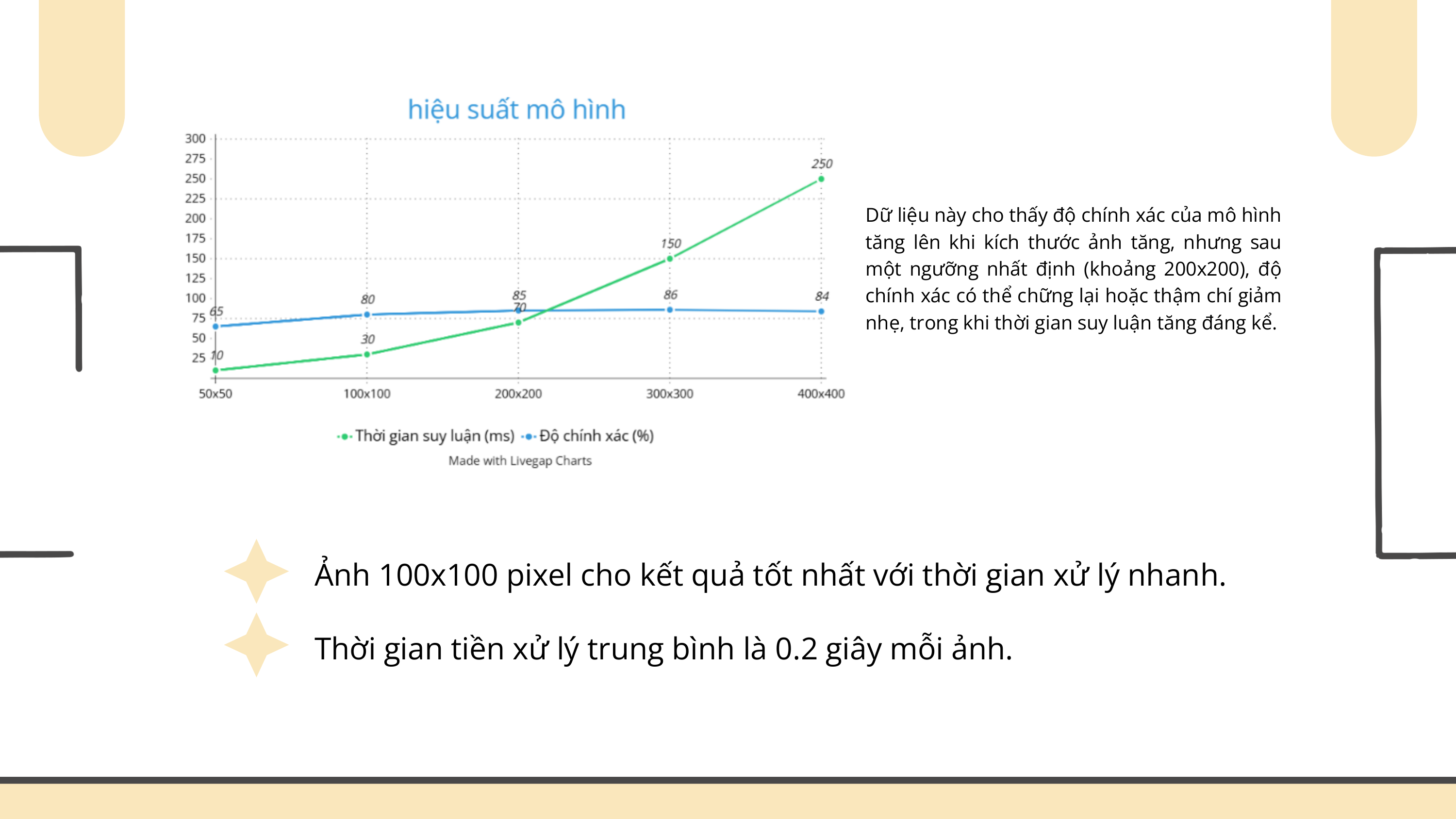

Dữ liệu này cho thấy độ chính xác của mô hình tăng lên khi kích thước ảnh tăng, nhưng sau một ngưỡng nhất định (khoảng 200x200), độ chính xác có thể chững lại hoặc thậm chí giảm nhẹ, trong khi thời gian suy luận tăng đáng kể.

Ảnh 100x100 pixel cho kết quả tốt nhất với thời gian xử lý nhanh.

Thời gian tiền xử lý trung bình là 0.2 giây mỗi ảnh.